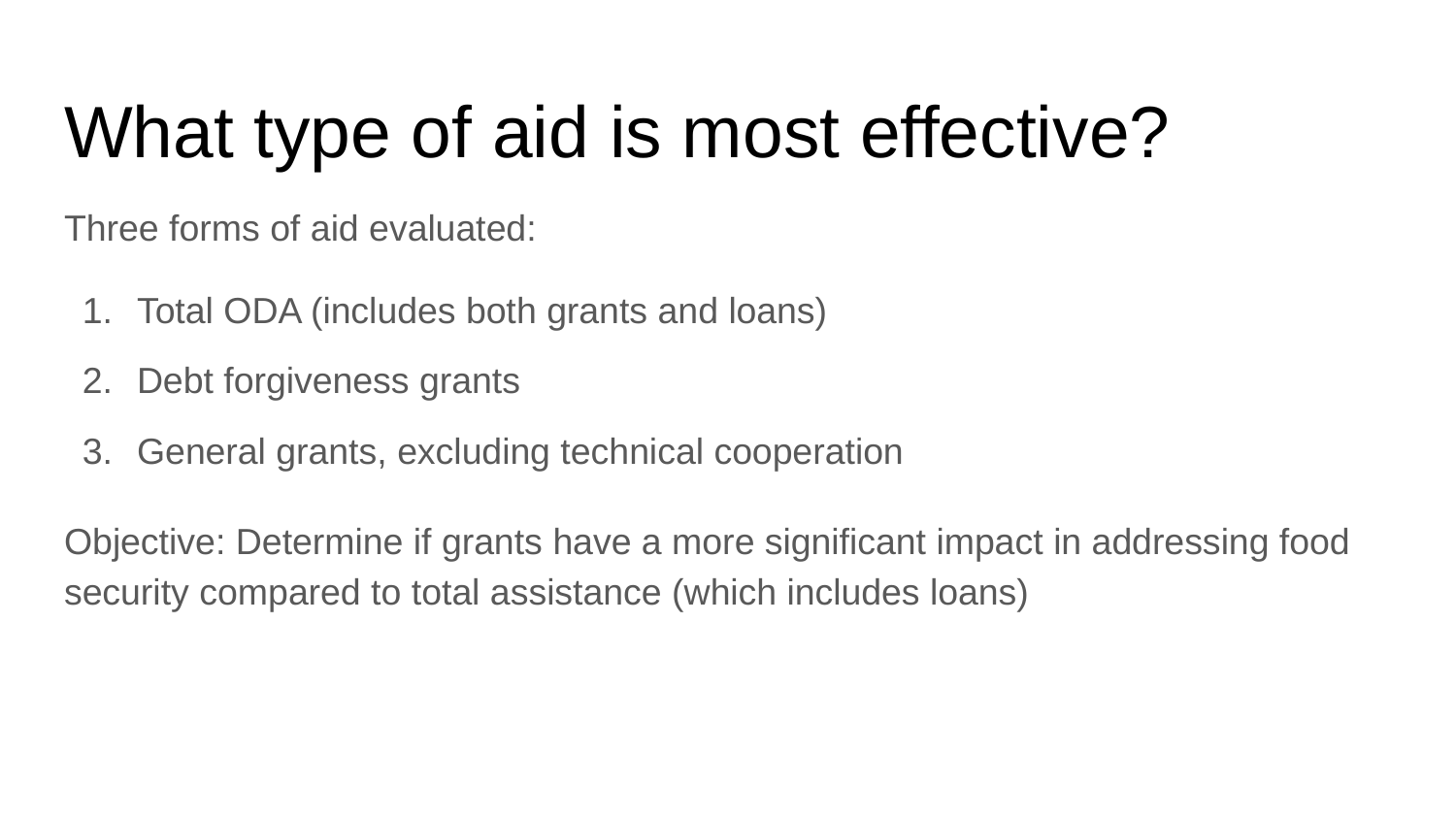

# What type of aid is most effective?

Three forms of aid evaluated:
Total ODA (includes both grants and loans)
Debt forgiveness grants
General grants, excluding technical cooperation
Objective: Determine if grants have a more significant impact in addressing food security compared to total assistance (which includes loans)